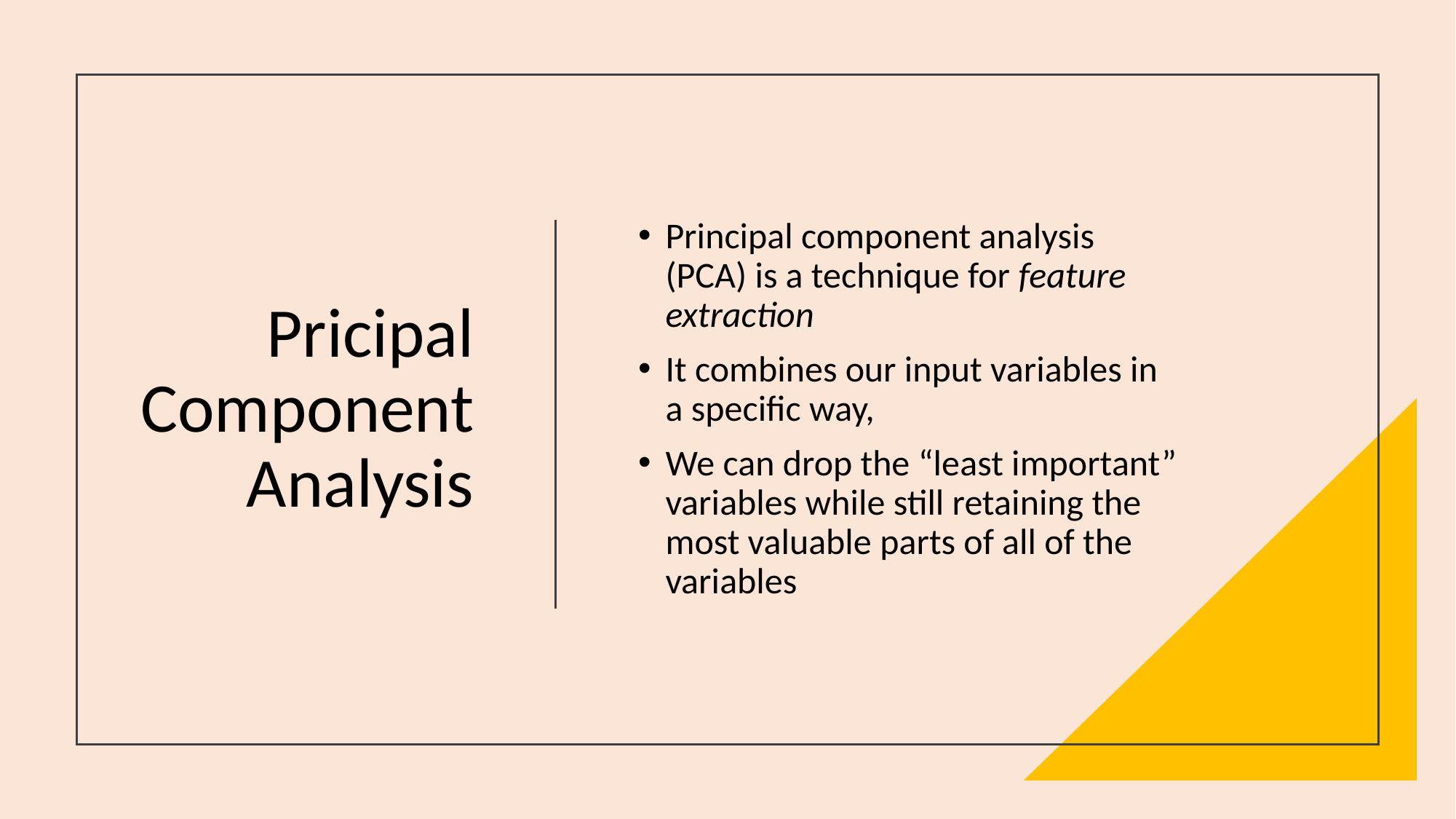

# Pricipal Component Analysis
Principal component analysis (PCA) is a technique for feature extraction
It combines our input variables in a specific way,
We can drop the “least important” variables while still retaining the most valuable parts of all of the variables